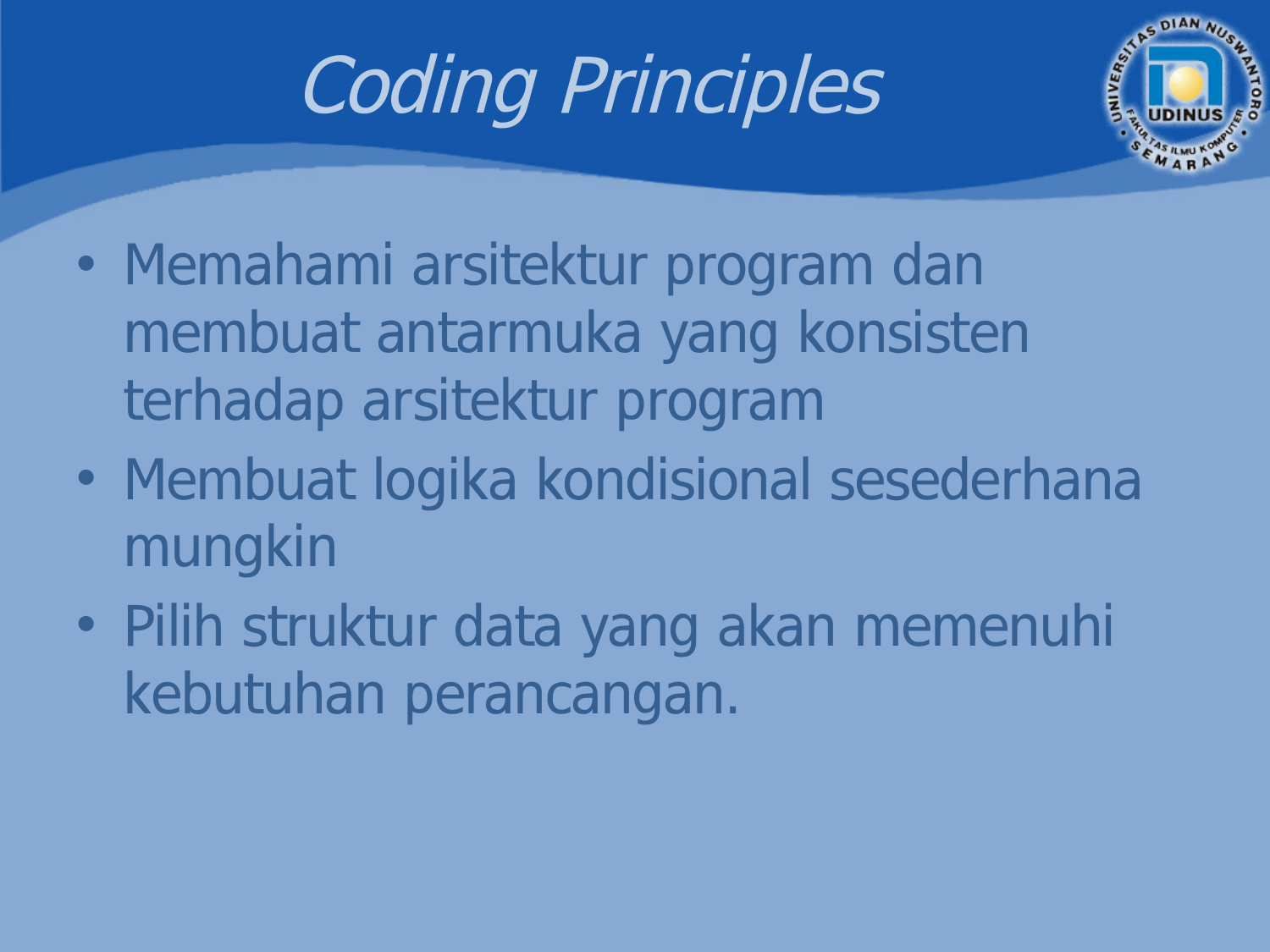

# Coding Principles
Memahami arsitektur program dan membuat antarmuka yang konsisten terhadap arsitektur program
Membuat logika kondisional sesederhana mungkin
Pilih struktur data yang akan memenuhi kebutuhan perancangan.